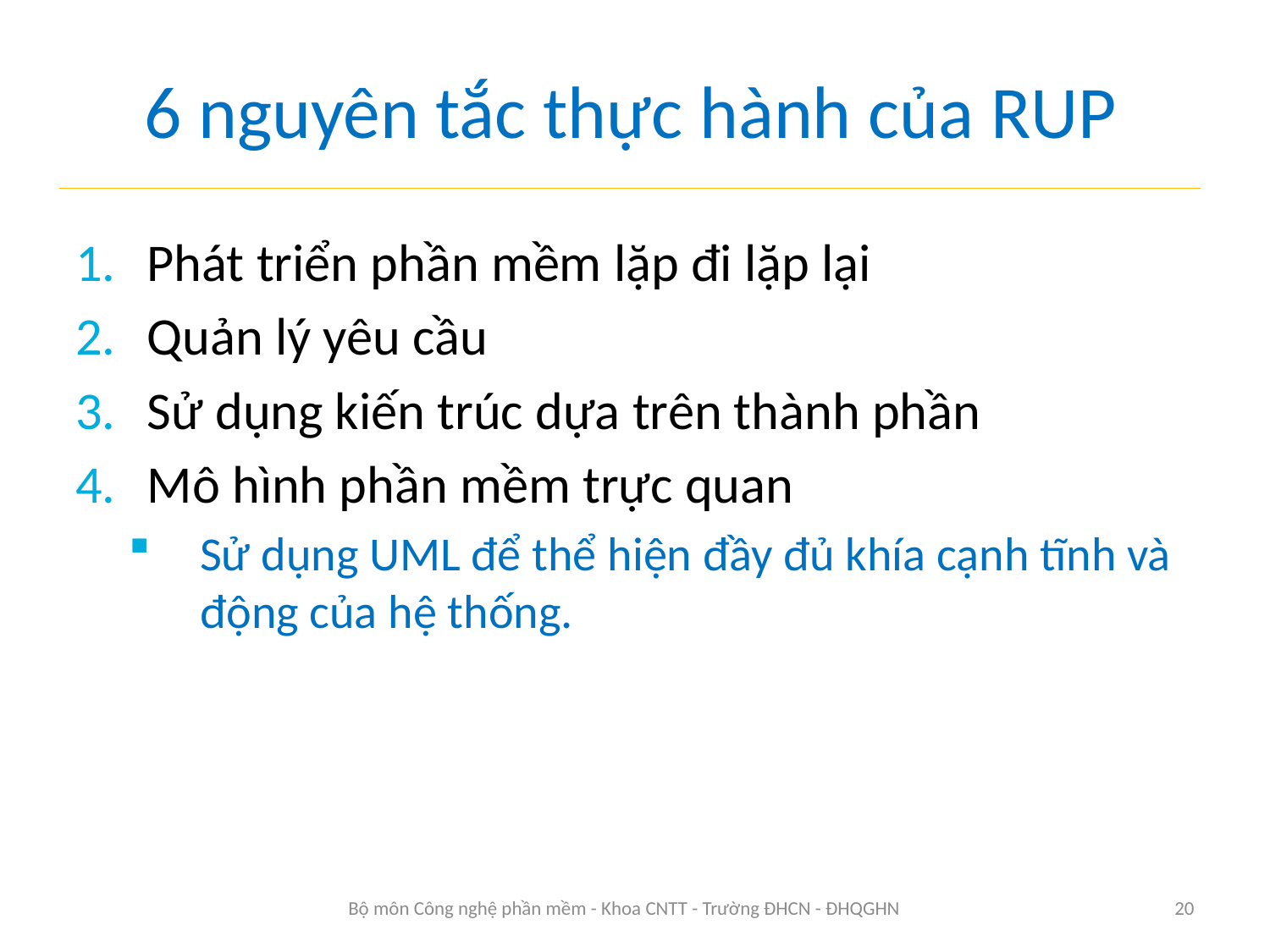

# 6 nguyên tắc thực hành của RUP
Phát triển phần mềm lặp đi lặp lại
Quản lý yêu cầu
Sử dụng kiến trúc dựa trên thành phần
Mô hình phần mềm trực quan
Sử dụng UML để thể hiện đầy đủ khía cạnh tĩnh và động của hệ thống.
Bộ môn Công nghệ phần mềm - Khoa CNTT - Trường ĐHCN - ĐHQGHN
20